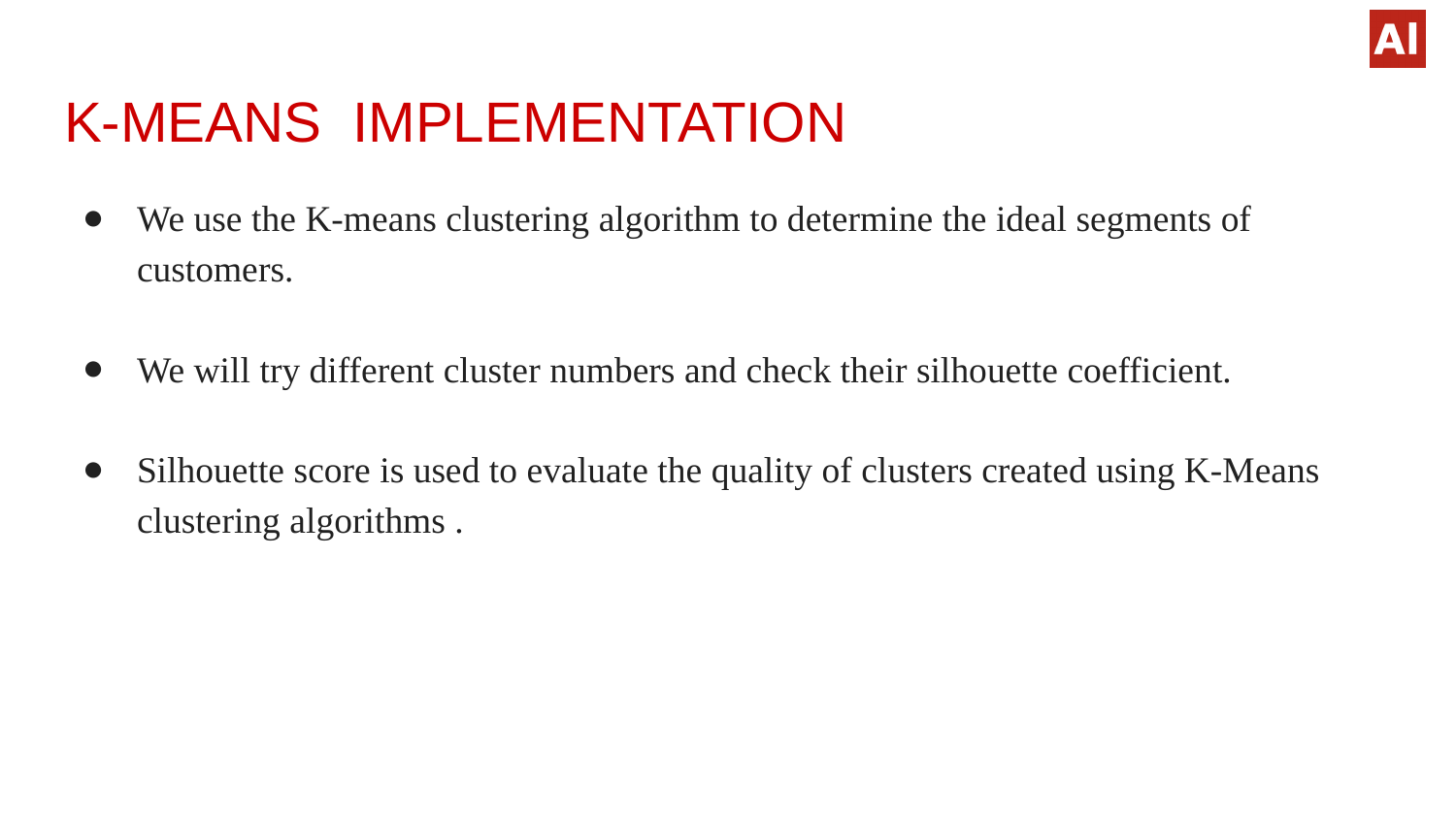

# K-MEANS  IMPLEMENTATION
We use the K-means clustering algorithm to determine the ideal segments of customers.

We will try different cluster numbers and check their silhouette coefficient.

Silhouette score is used to evaluate the quality of clusters created using K-Means clustering algorithms .